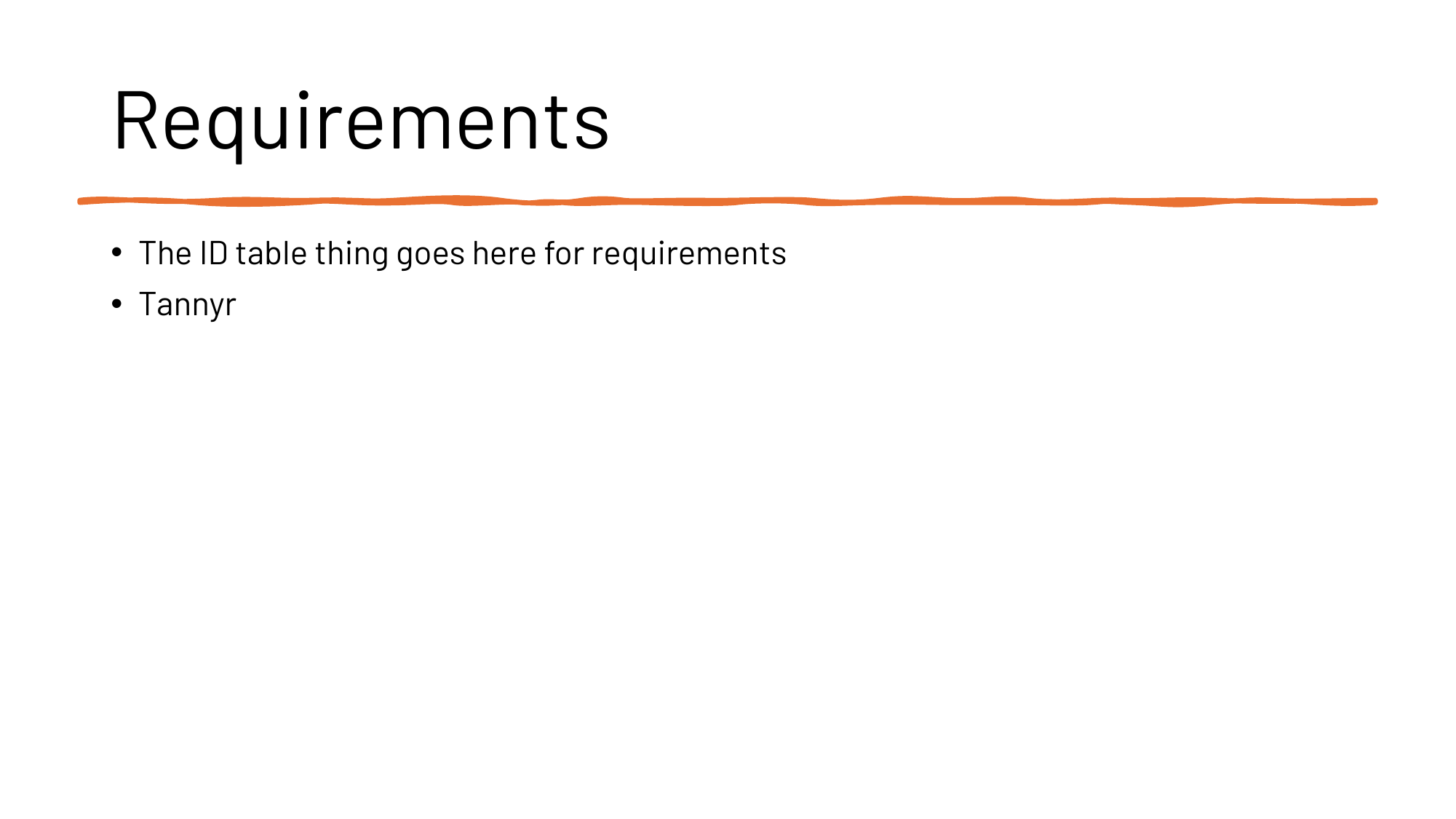

# Requirements

The ID table thing goes here for requirements
Tannyr